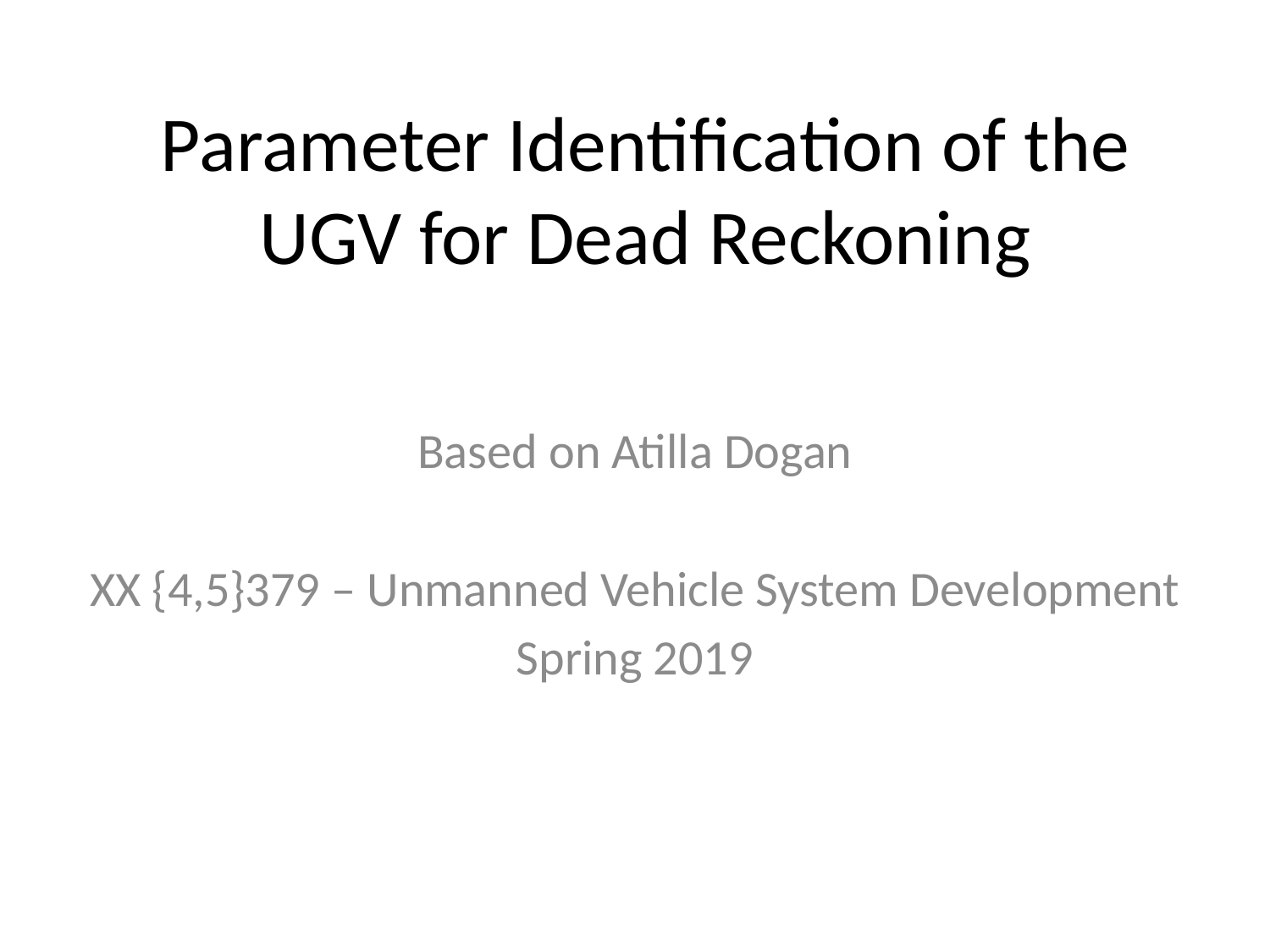

# Parameter Identification of the UGV for Dead Reckoning
Based on Atilla Dogan

XX {4,5}379 – Unmanned Vehicle System Development
Spring 2019